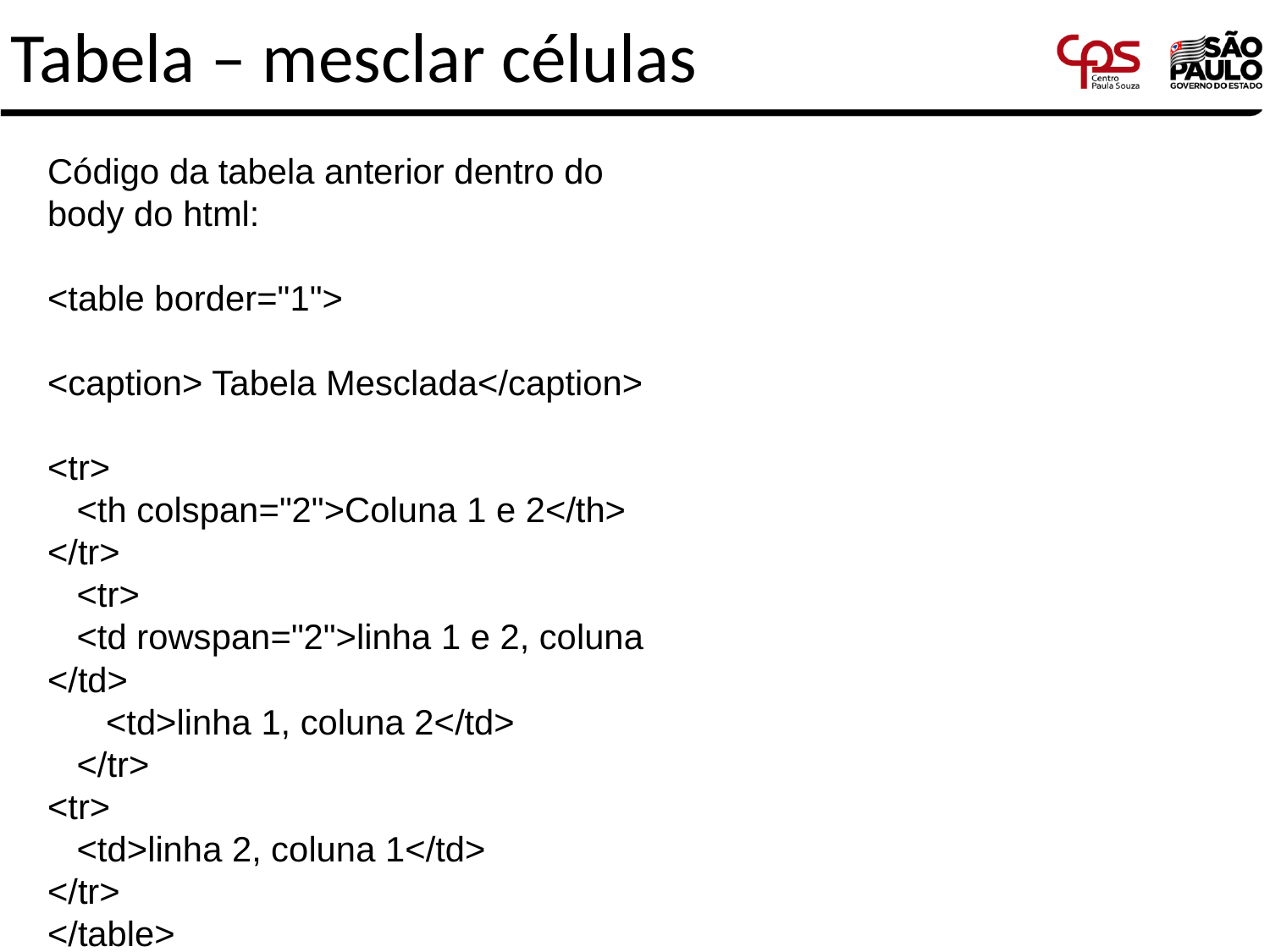

# Tabela – mesclar células
Código da tabela anterior dentro do body do html:

<table border="1"> ​

<caption> Tabela Mesclada</caption>​

<tr> ​
   <th colspan="2">Coluna 1 e 2</th>​
</tr> ​
   <tr> ​
   <td rowspan="2">linha 1 e 2, coluna </td>​
      <td>linha 1, coluna 2</td>​
   </tr> ​
<tr>​
   <td>linha 2, coluna 1</td>​
</tr> ​
</table>